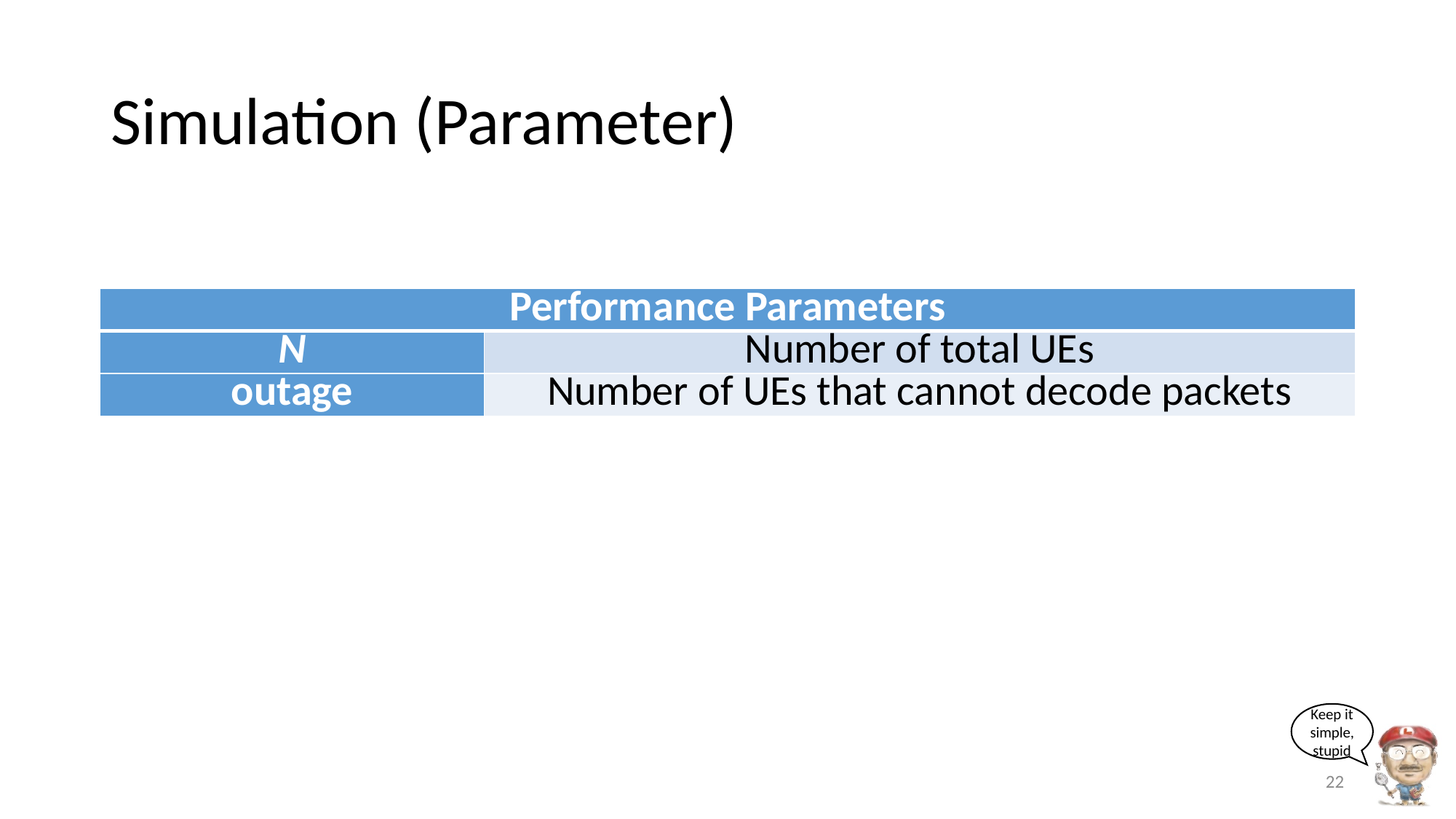

# Simulation (Parameter)
| Performance Parameters |  |
| --- | --- |
| N | Number of total UEs |
| outage | Number of UEs that cannot decode packets |
22